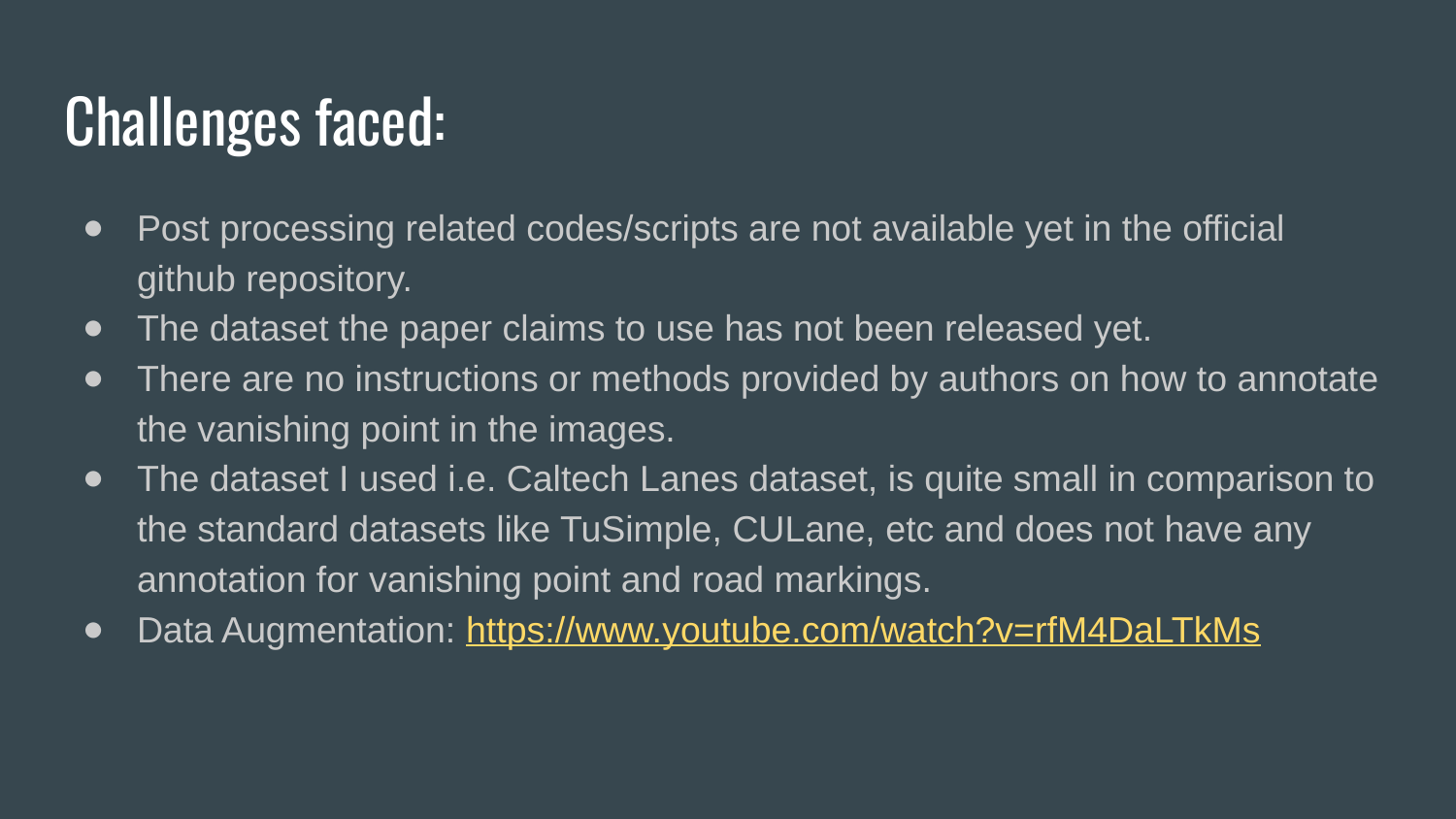

# Challenges faced:
Post processing related codes/scripts are not available yet in the official github repository.
The dataset the paper claims to use has not been released yet.
There are no instructions or methods provided by authors on how to annotate the vanishing point in the images.
The dataset I used i.e. Caltech Lanes dataset, is quite small in comparison to the standard datasets like TuSimple, CULane, etc and does not have any annotation for vanishing point and road markings.
Data Augmentation: https://www.youtube.com/watch?v=rfM4DaLTkMs